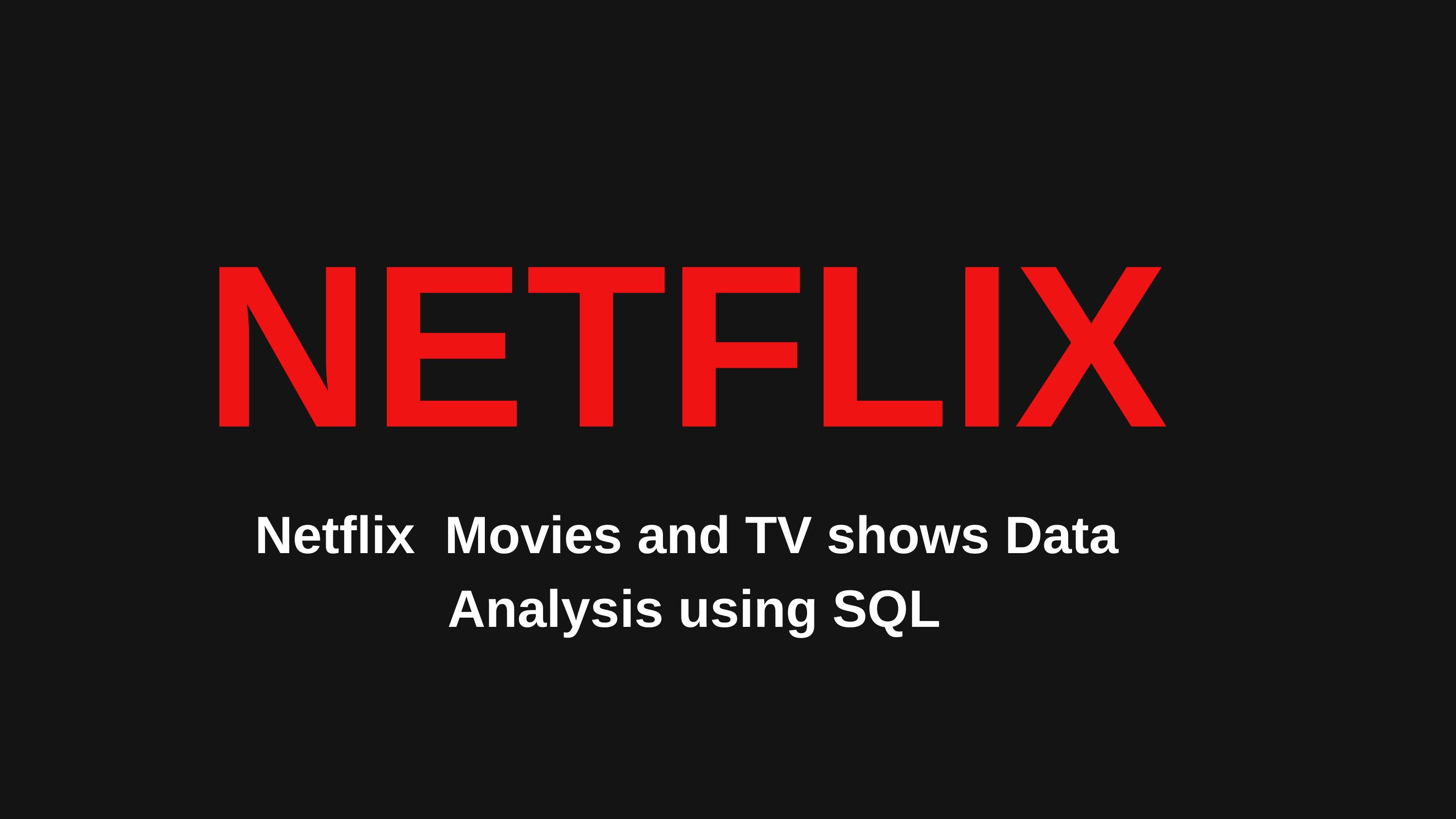

NETFLIX
Netflix  Movies and TV shows Data
 Analysis using SQL